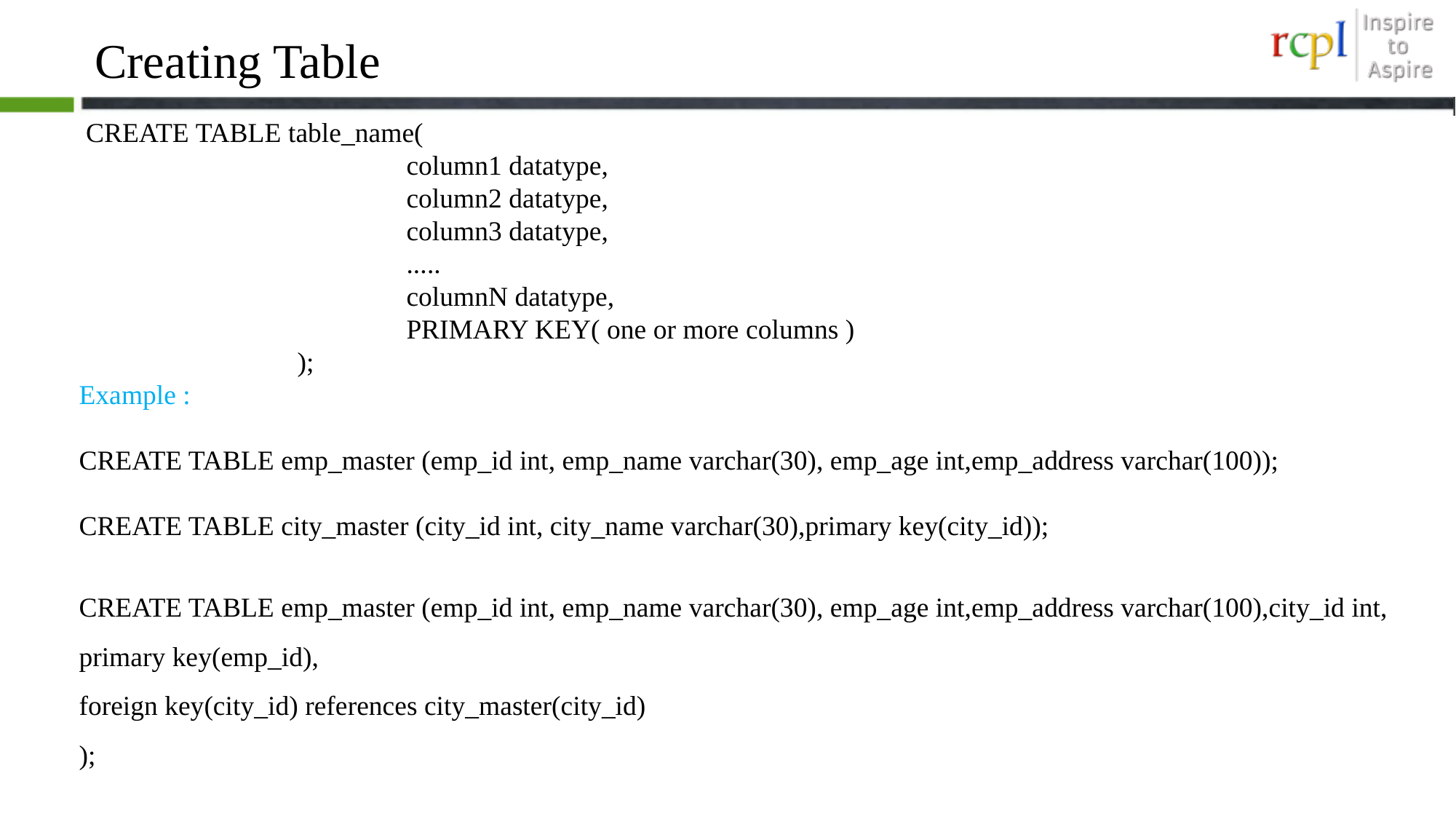

# Creating Table
 CREATE TABLE table_name(
   			column1 datatype,
			column2 datatype,
   			column3 datatype,
   			.....
   			columnN datatype,
   			PRIMARY KEY( one or more columns )
		);
Example :

CREATE TABLE emp_master (emp_id int, emp_name varchar(30), emp_age int,emp_address varchar(100));

CREATE TABLE city_master (city_id int, city_name varchar(30),primary key(city_id));

CREATE TABLE emp_master (emp_id int, emp_name varchar(30), emp_age int,emp_address varchar(100),city_id int,
primary key(emp_id),
foreign key(city_id) references city_master(city_id)
);